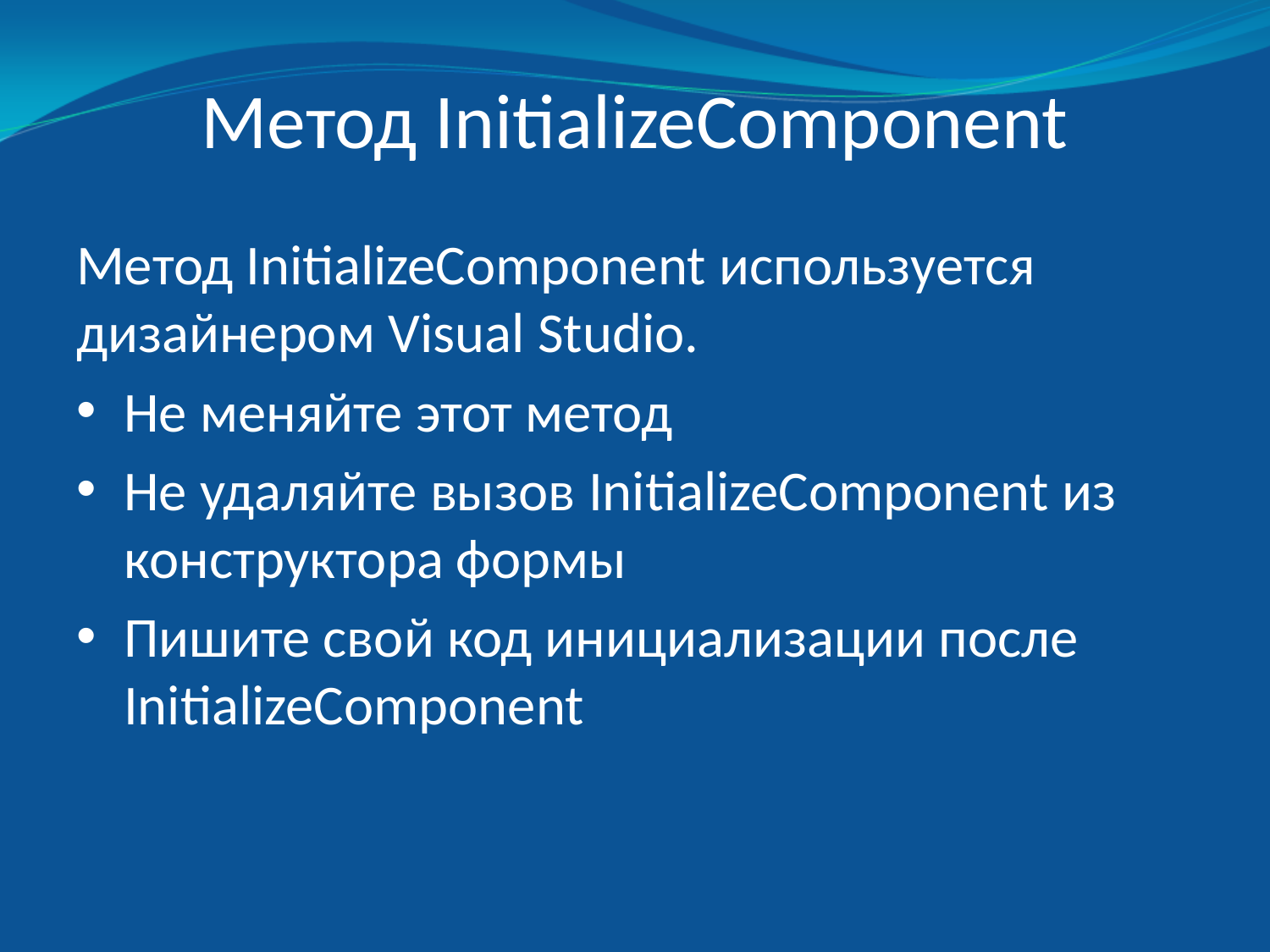

# Метод InitializeComponent
Метод InitializeComponent используется дизайнером Visual Studio.
Не меняйте этот метод
Не удаляйте вызов InitializeComponent из конструктора формы
Пишите свой код инициализации после InitializeComponent